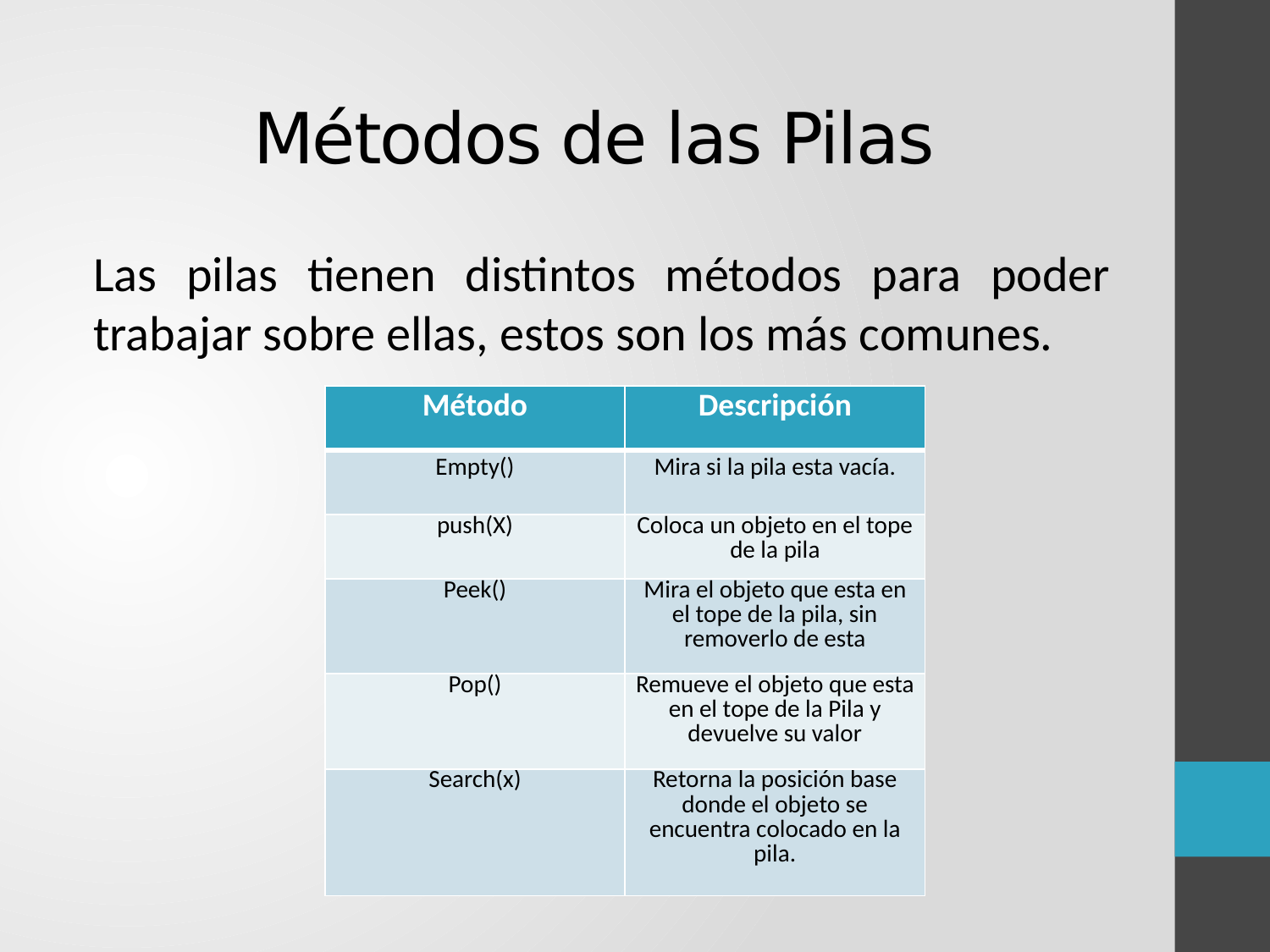

# Métodos de las Pilas
Las pilas tienen distintos métodos para poder trabajar sobre ellas, estos son los más comunes.
| Método | Descripción |
| --- | --- |
| Empty() | Mira si la pila esta vacía. |
| push(X) | Coloca un objeto en el tope de la pila |
| Peek() | Mira el objeto que esta en el tope de la pila, sin removerlo de esta |
| Pop() | Remueve el objeto que esta en el tope de la Pila y devuelve su valor |
| Search(x) | Retorna la posición base donde el objeto se encuentra colocado en la pila. |